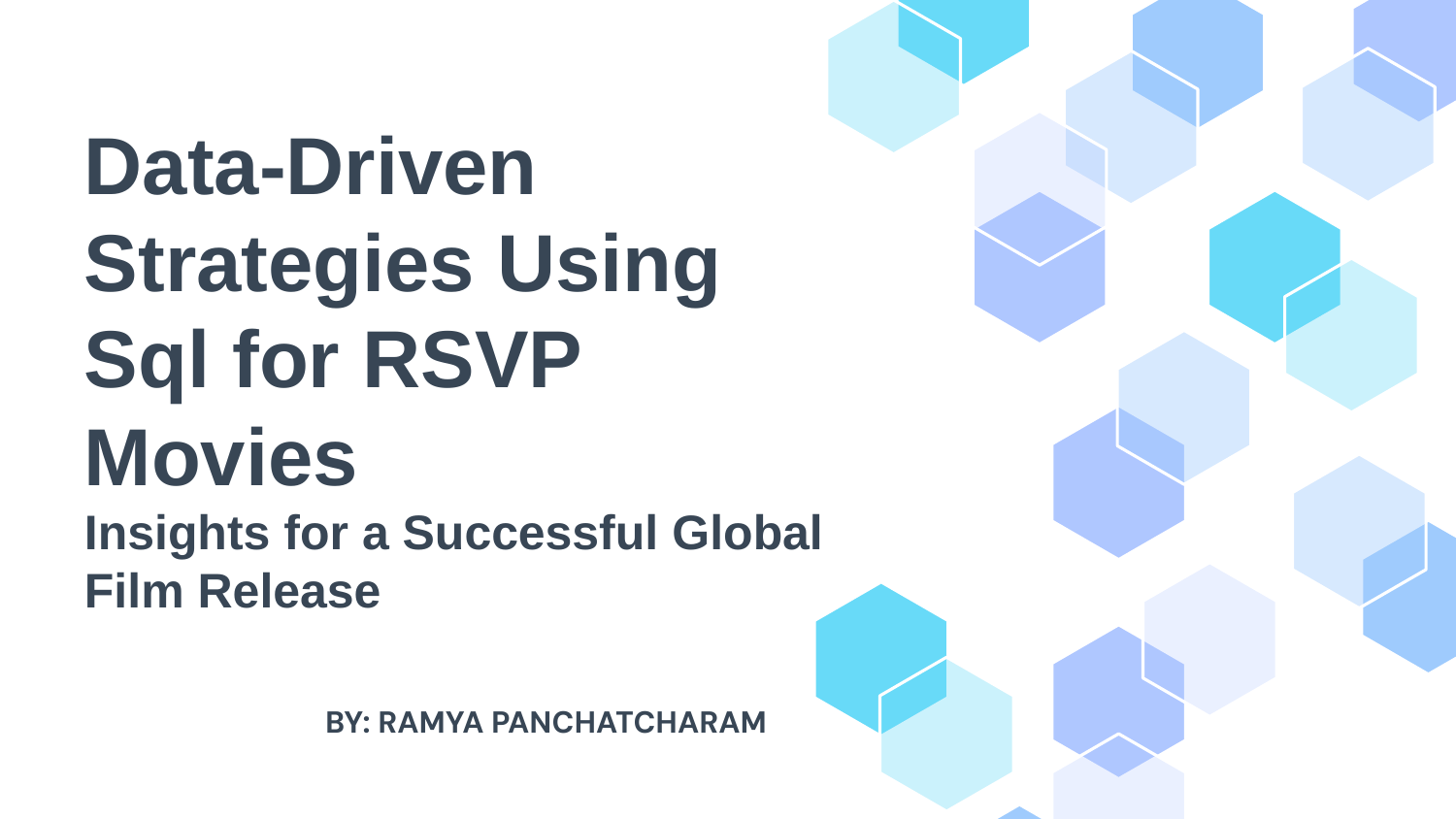

# Data-Driven Strategies Using Sql for RSVP Movies Insights for a Successful Global Film Release
BY: RAMYA PANCHATCHARAM